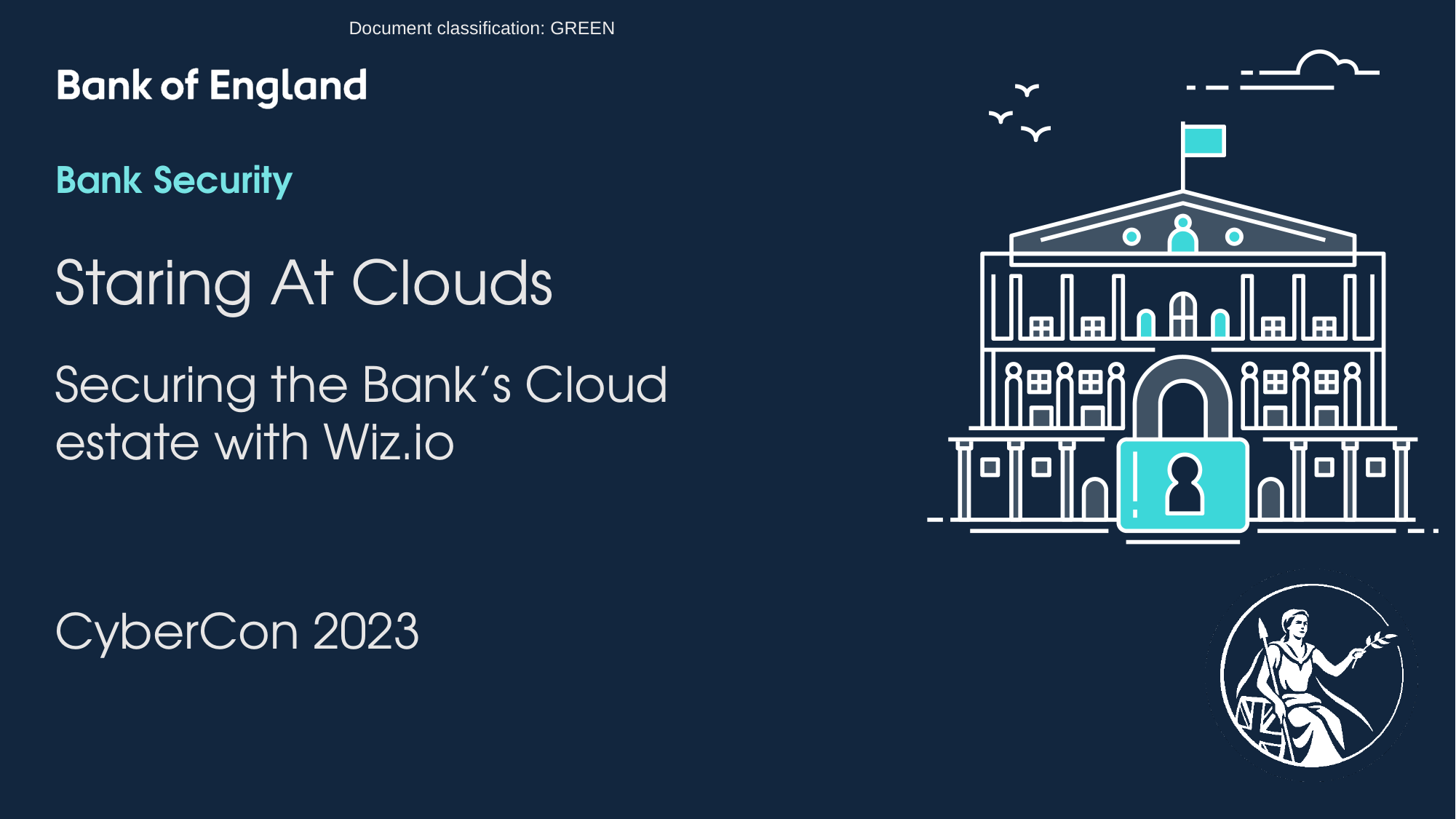

Document classification: GREEN
Bank Security
Staring At Clouds
Securing the Bank’s Cloud estate with Wiz.io

CyberCon 2023